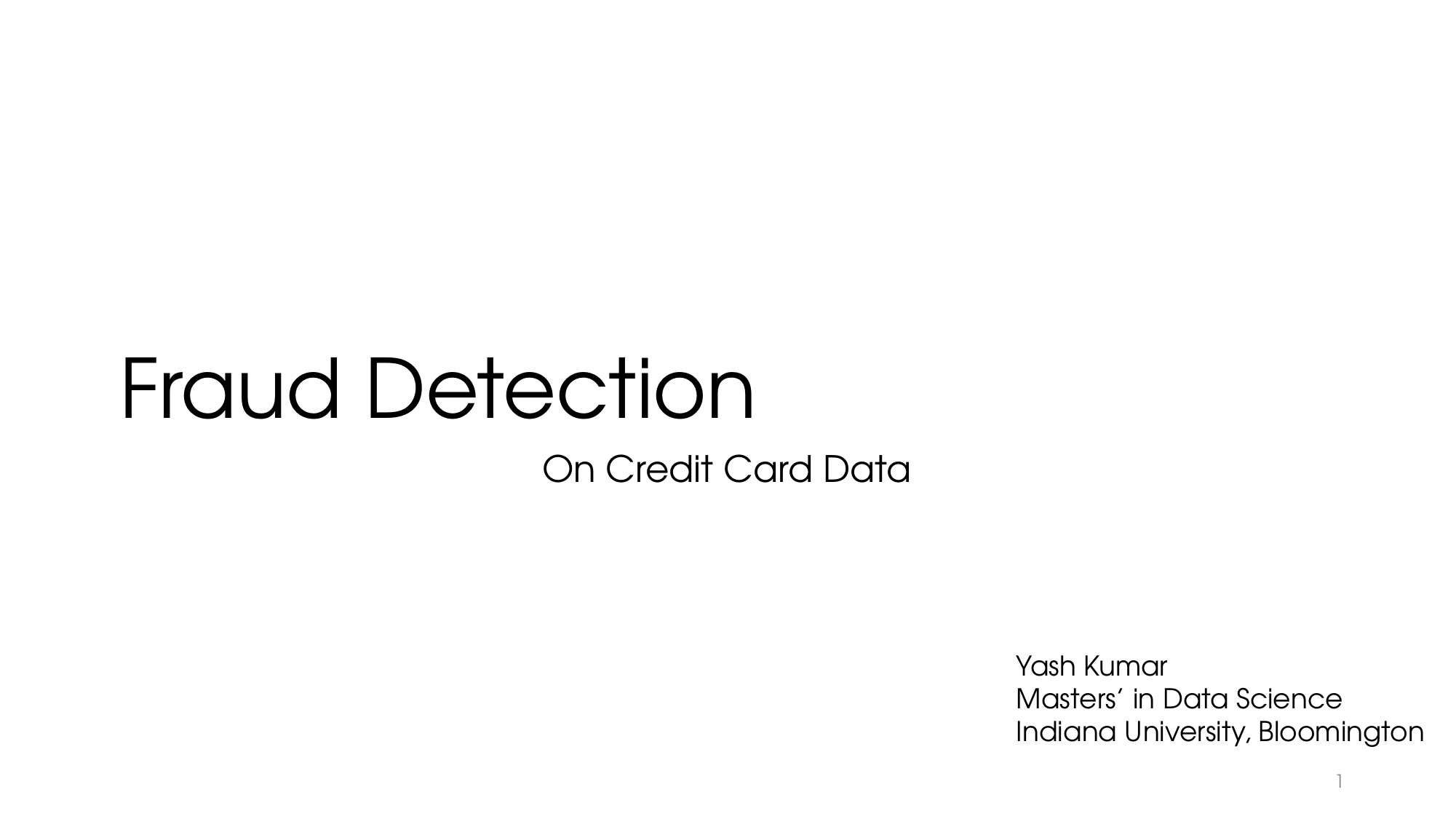

# Fraud Detection
On Credit Card Data
Yash Kumar
Masters’ in Data Science
Indiana University, Bloomington
1